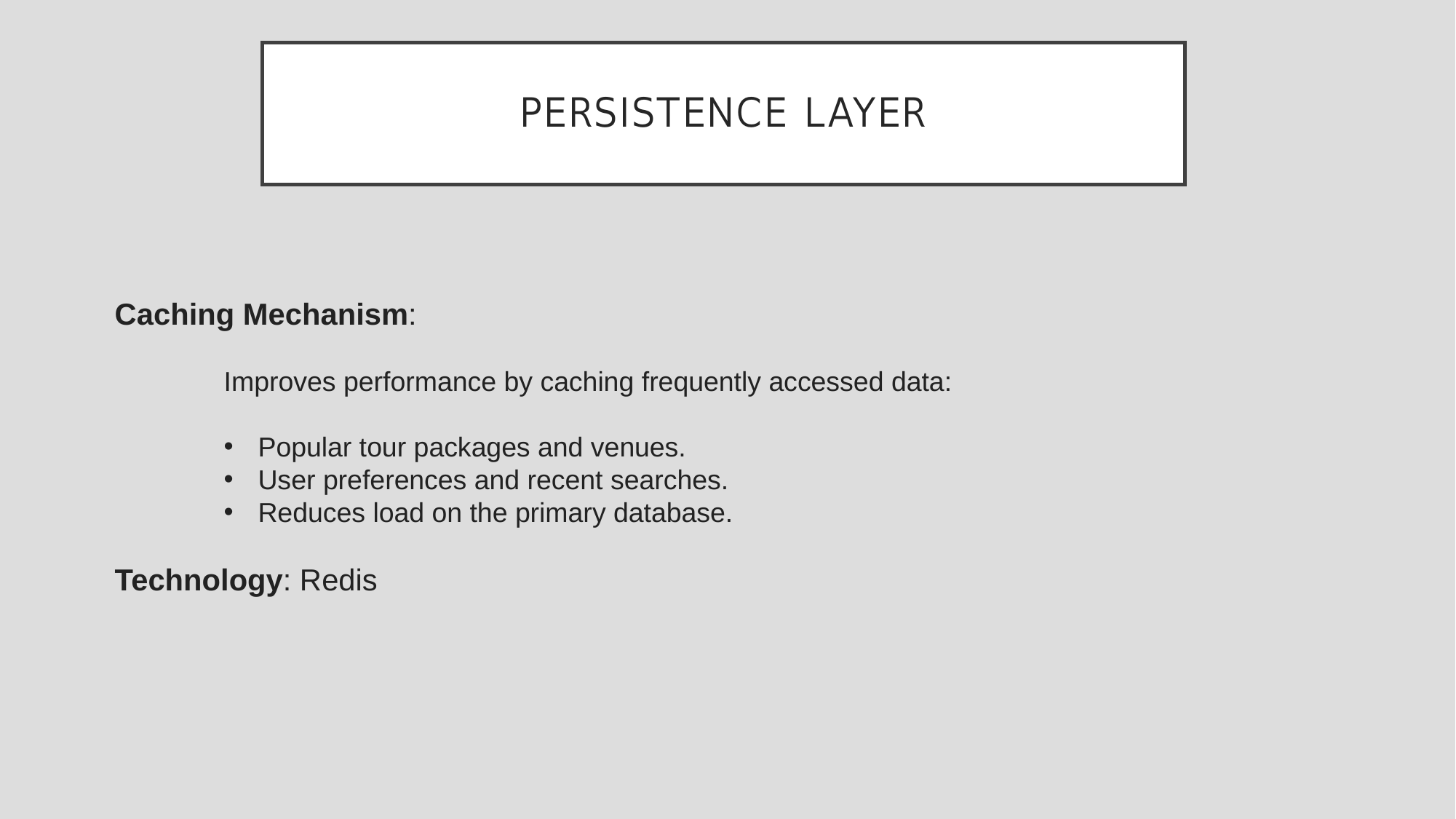

# Persistence layer
Caching Mechanism:

	Improves performance by caching frequently accessed data:

Popular tour packages and venues.
User preferences and recent searches.
Reduces load on the primary database.

Technology: Redis